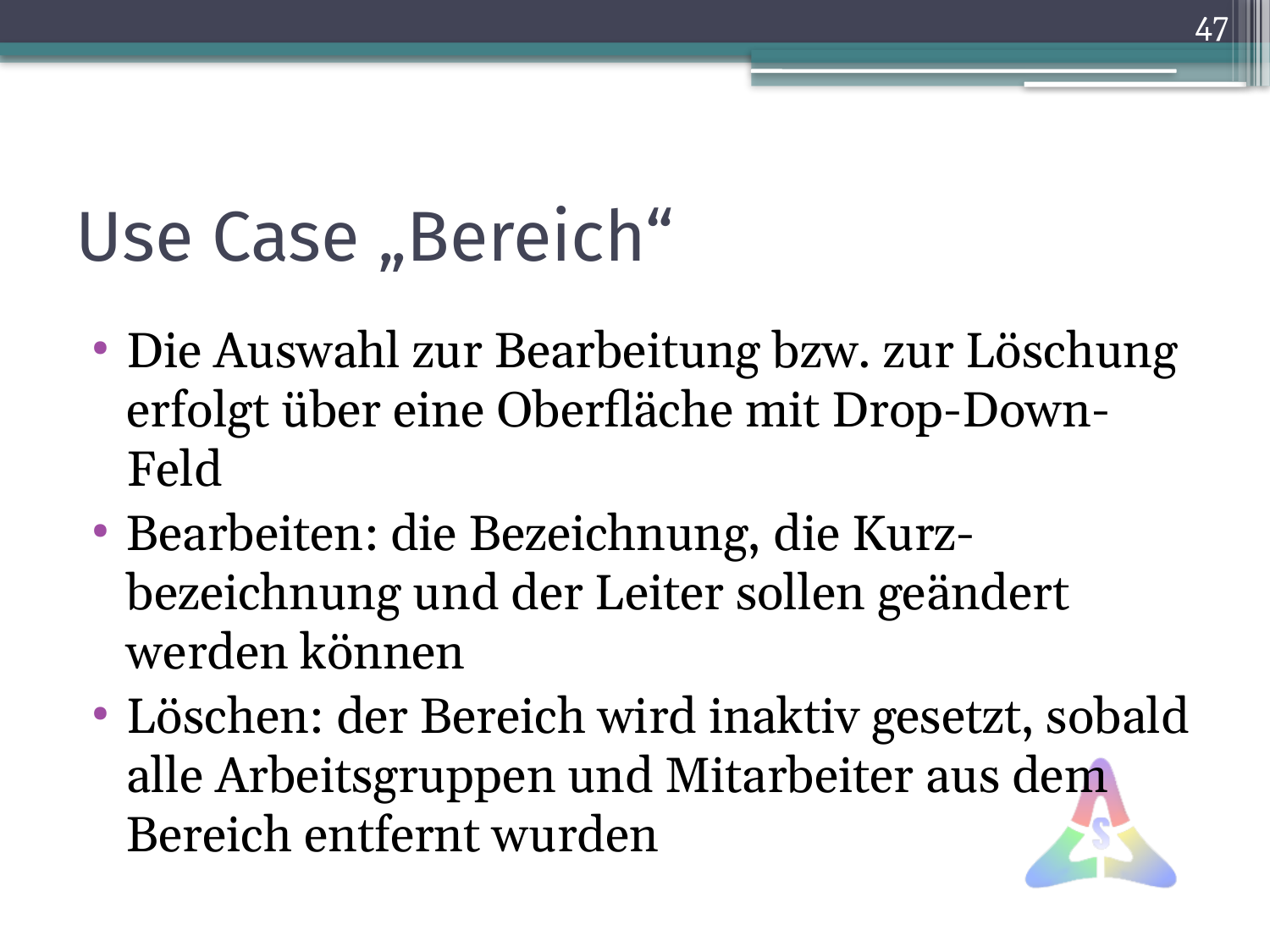

47
# Use Case „Bereich“
Die Auswahl zur Bearbeitung bzw. zur Löschung erfolgt über eine Oberfläche mit Drop-Down-Feld
Bearbeiten: die Bezeichnung, die Kurz-bezeichnung und der Leiter sollen geändert werden können
Löschen: der Bereich wird inaktiv gesetzt, sobald alle Arbeitsgruppen und Mitarbeiter aus dem Bereich entfernt wurden